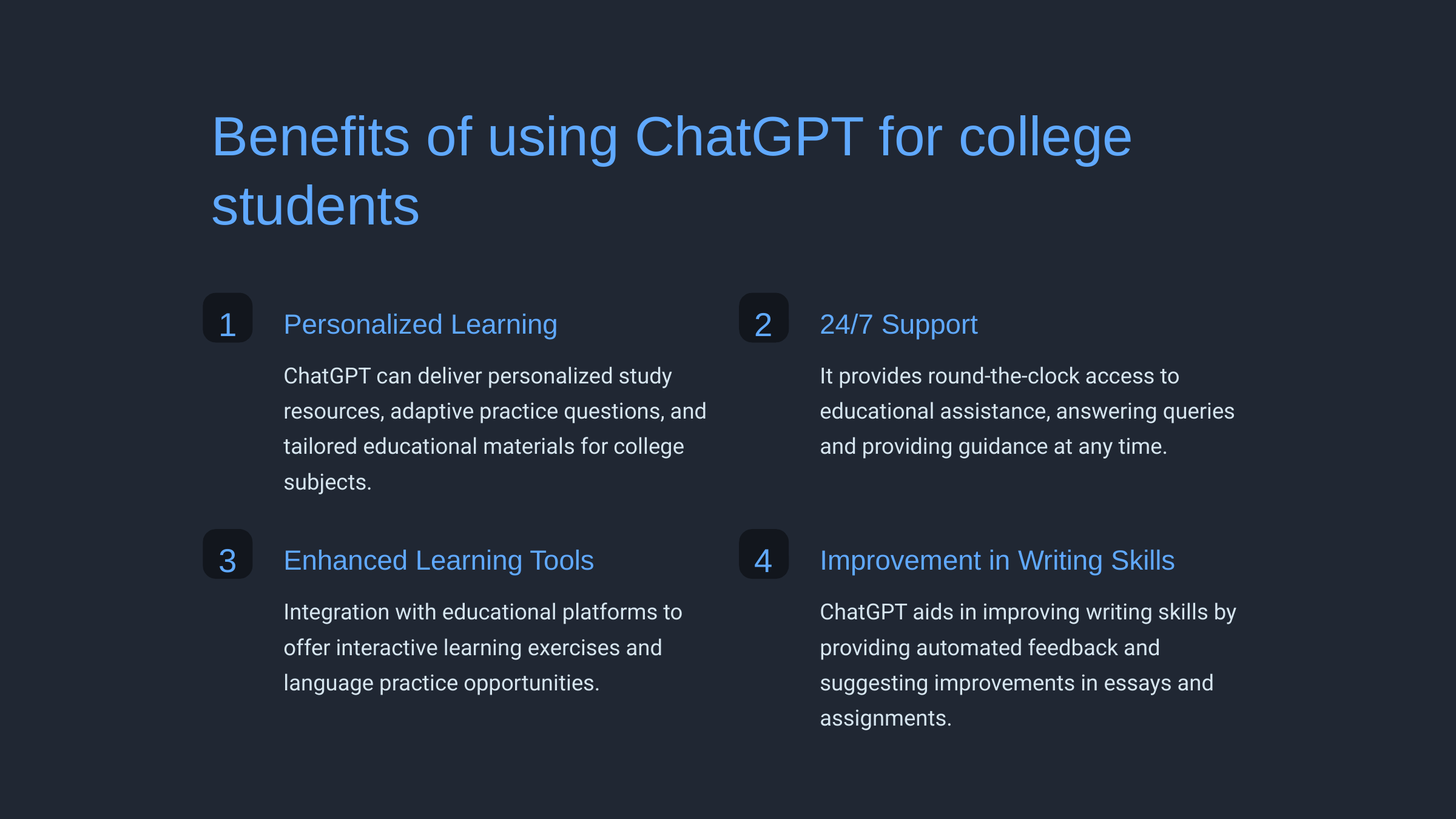

Benefits of using ChatGPT for college students

1
2
Personalized Learning
24/7 Support
ChatGPT can deliver personalized study resources, adaptive practice questions, and tailored educational materials for college subjects.
It provides round-the-clock access to educational assistance, answering queries and providing guidance at any time.

3
4
Enhanced Learning Tools
Improvement in Writing Skills
Integration with educational platforms to offer interactive learning exercises and language practice opportunities.
ChatGPT aids in improving writing skills by providing automated feedback and suggesting improvements in essays and assignments.